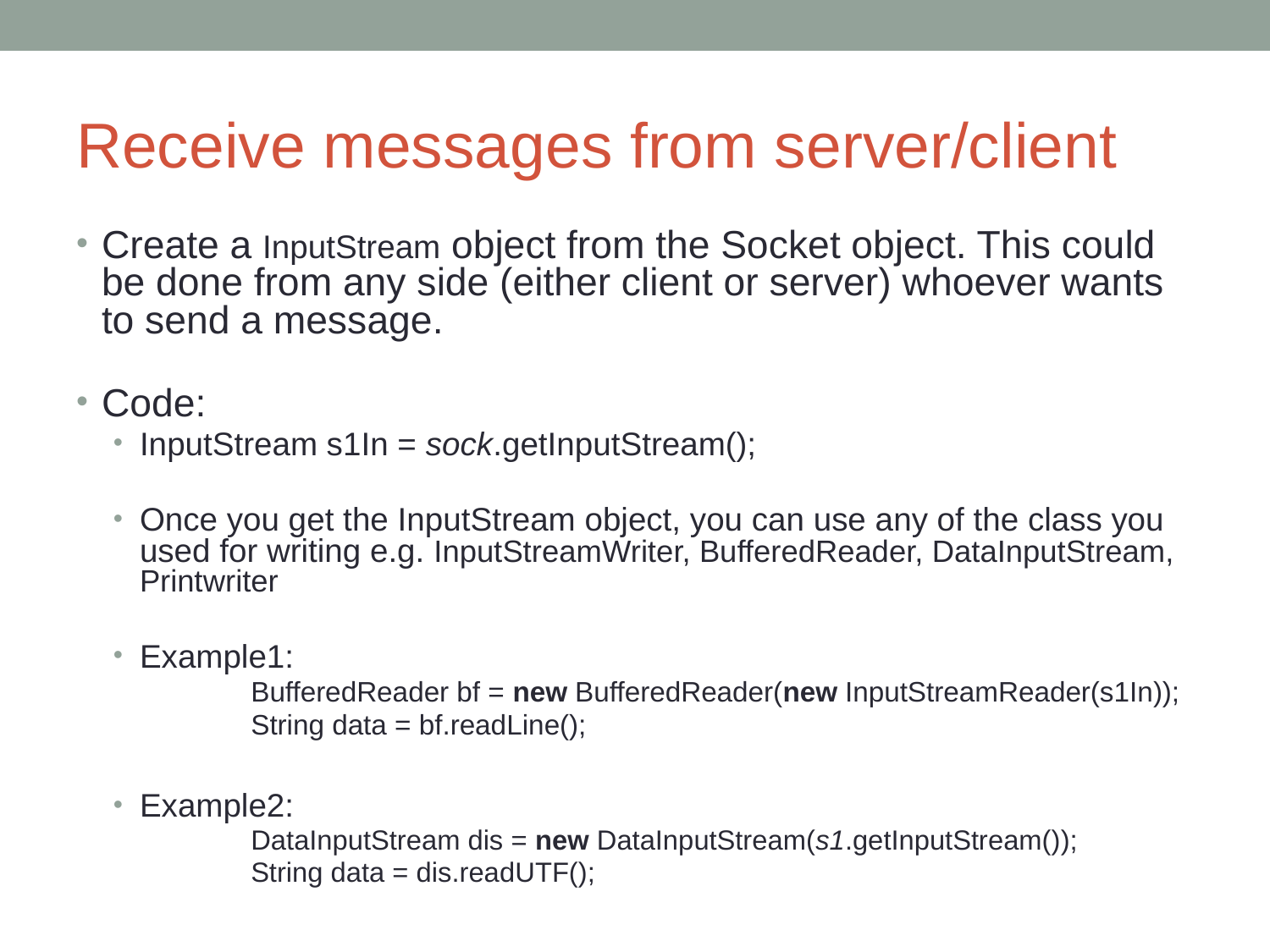

# Receive messages from server/client
Create a InputStream object from the Socket object. This could be done from any side (either client or server) whoever wants to send a message.

Code:
InputStream s1In = sock.getInputStream();

Once you get the InputStream object, you can use any of the class you used for writing e.g. InputStreamWriter, BufferedReader, DataInputStream, Printwriter

Example1:
BufferedReader bf = new BufferedReader(new InputStreamReader(s1In));
String data = bf.readLine();

Example2:
DataInputStream dis = new DataInputStream(s1.getInputStream());
String data = dis.readUTF();